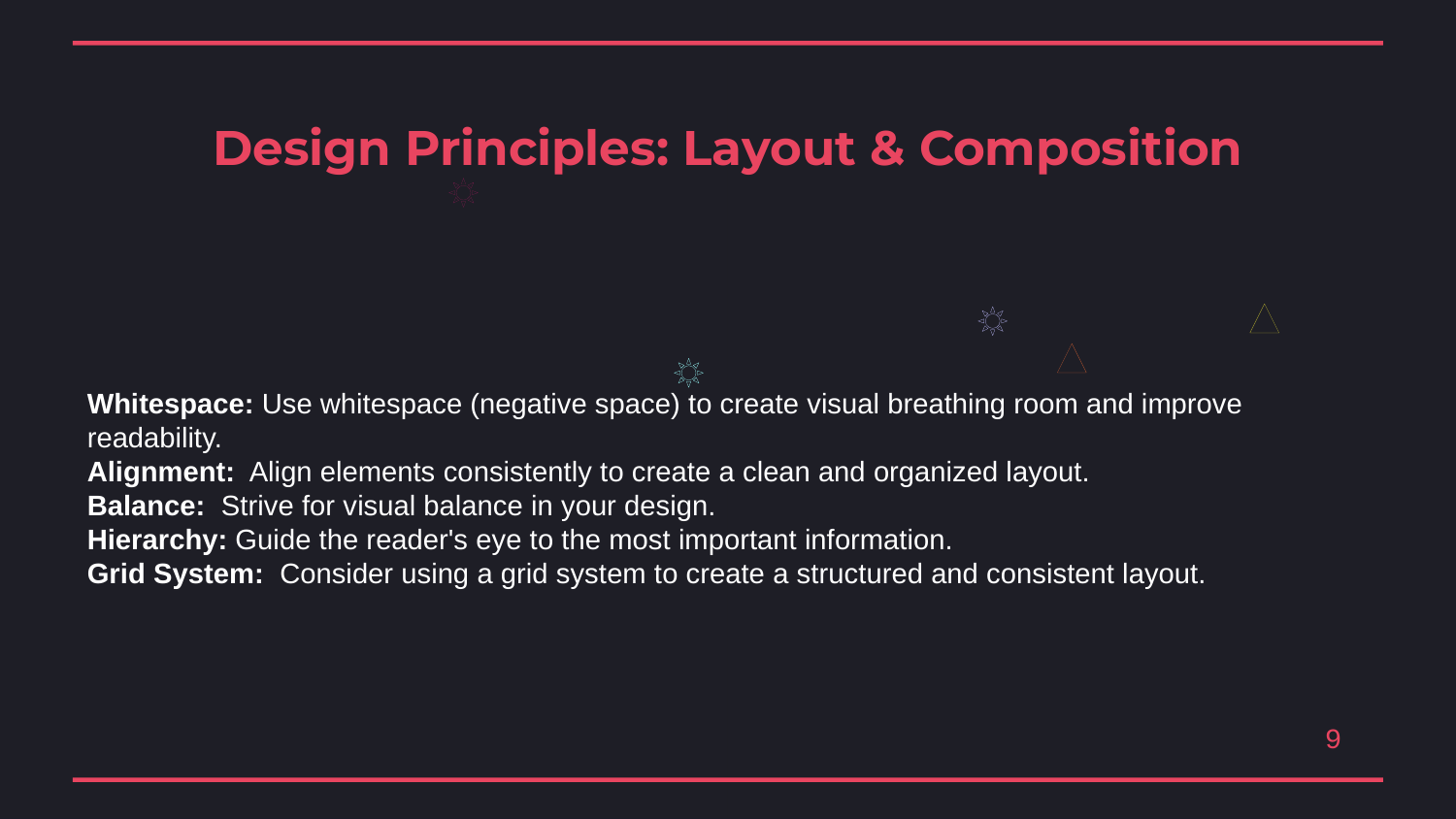

Design Principles: Layout & Composition

Whitespace: Use whitespace (negative space) to create visual breathing room and improve readability.
Alignment:  Align elements consistently to create a clean and organized layout.
Balance:  Strive for visual balance in your design.
Hierarchy: Guide the reader's eye to the most important information.
Grid System:  Consider using a grid system to create a structured and consistent layout.

9